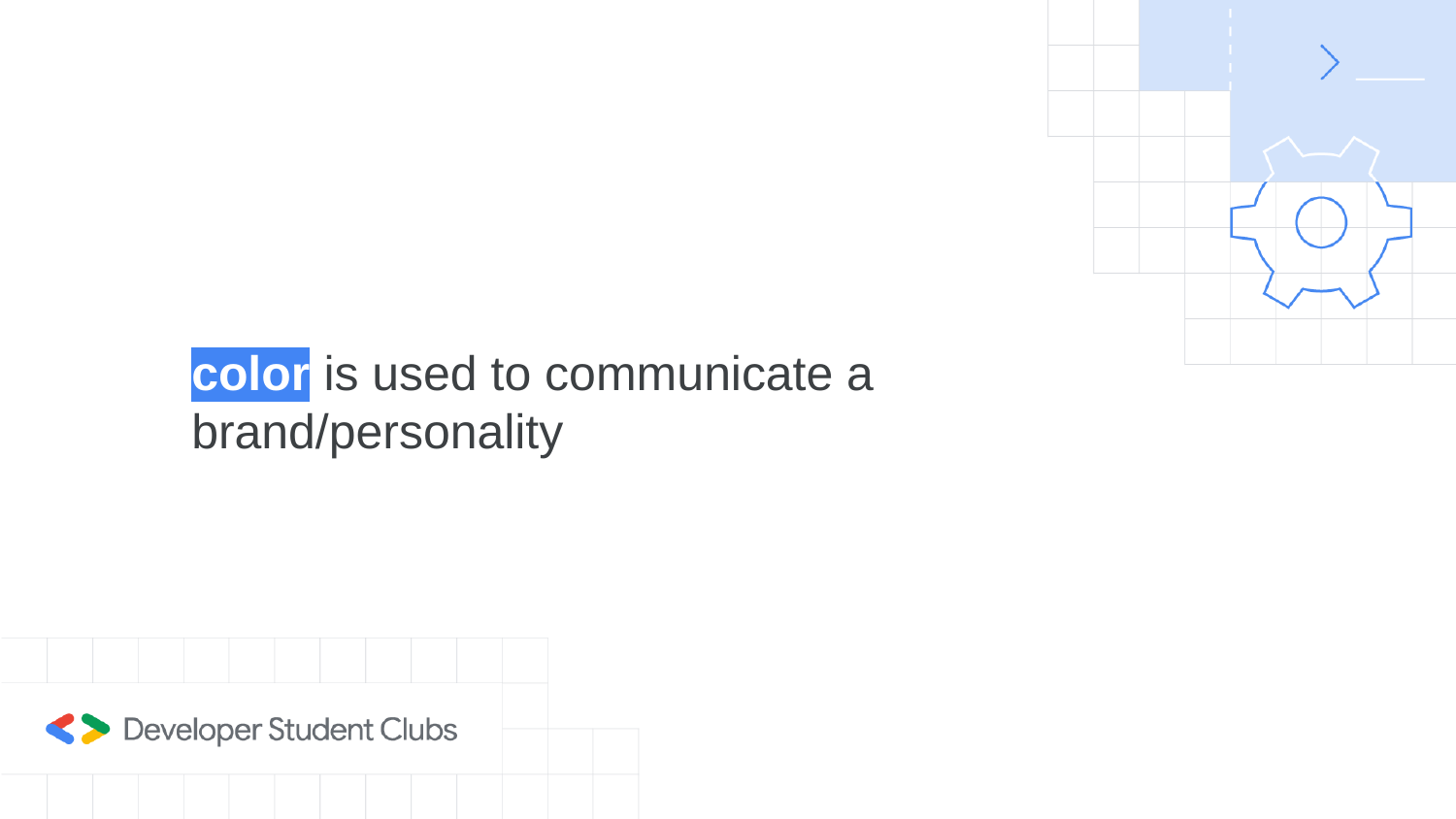

color is used to communicate a brand/personality